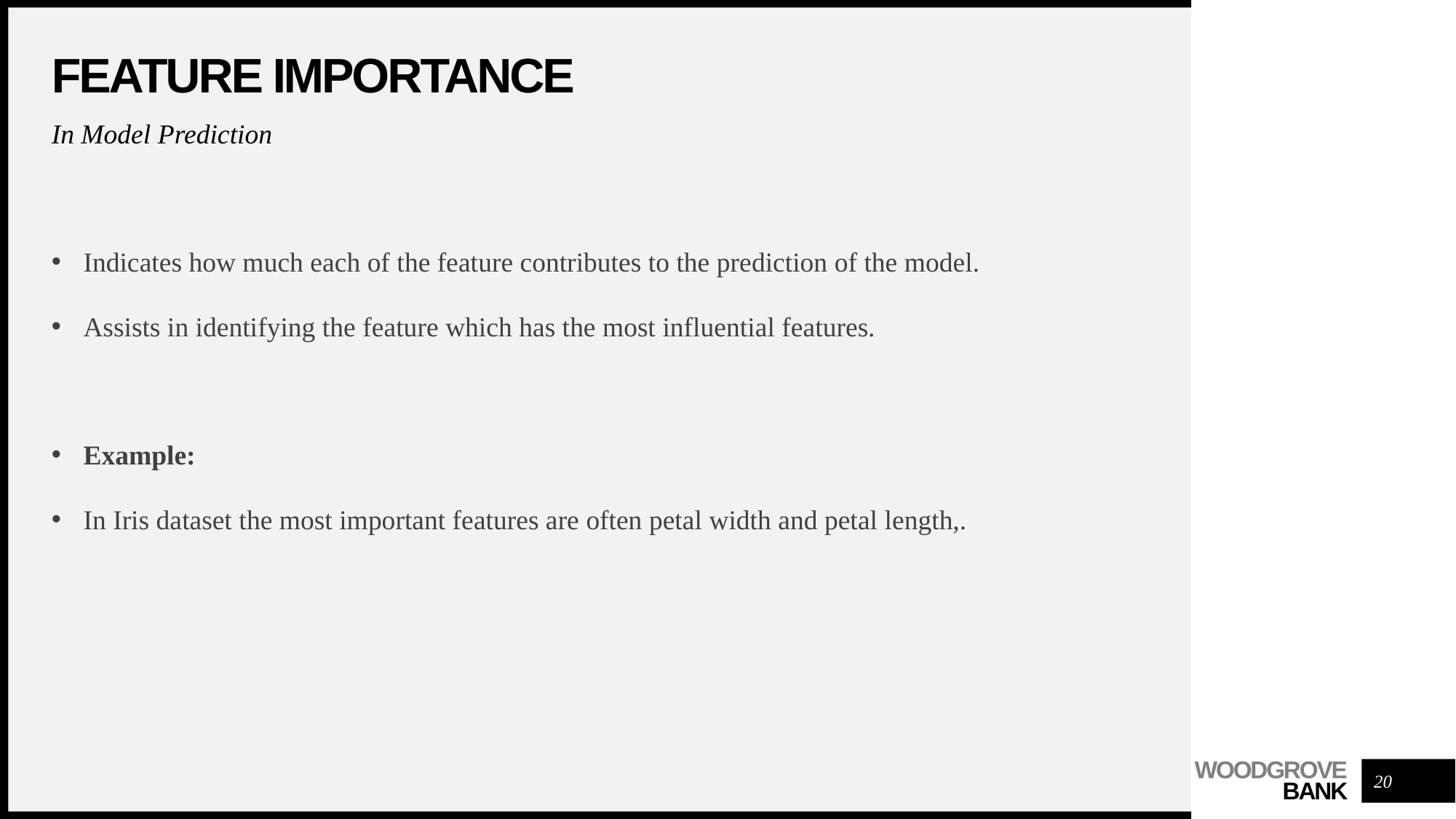

# Feature importance
In Model Prediction

Indicates how much each of the feature contributes to the prediction of the model.
Assists in identifying the feature which has the most influential features.

Example:
In Iris dataset the most important features are often petal width and petal length,.
20